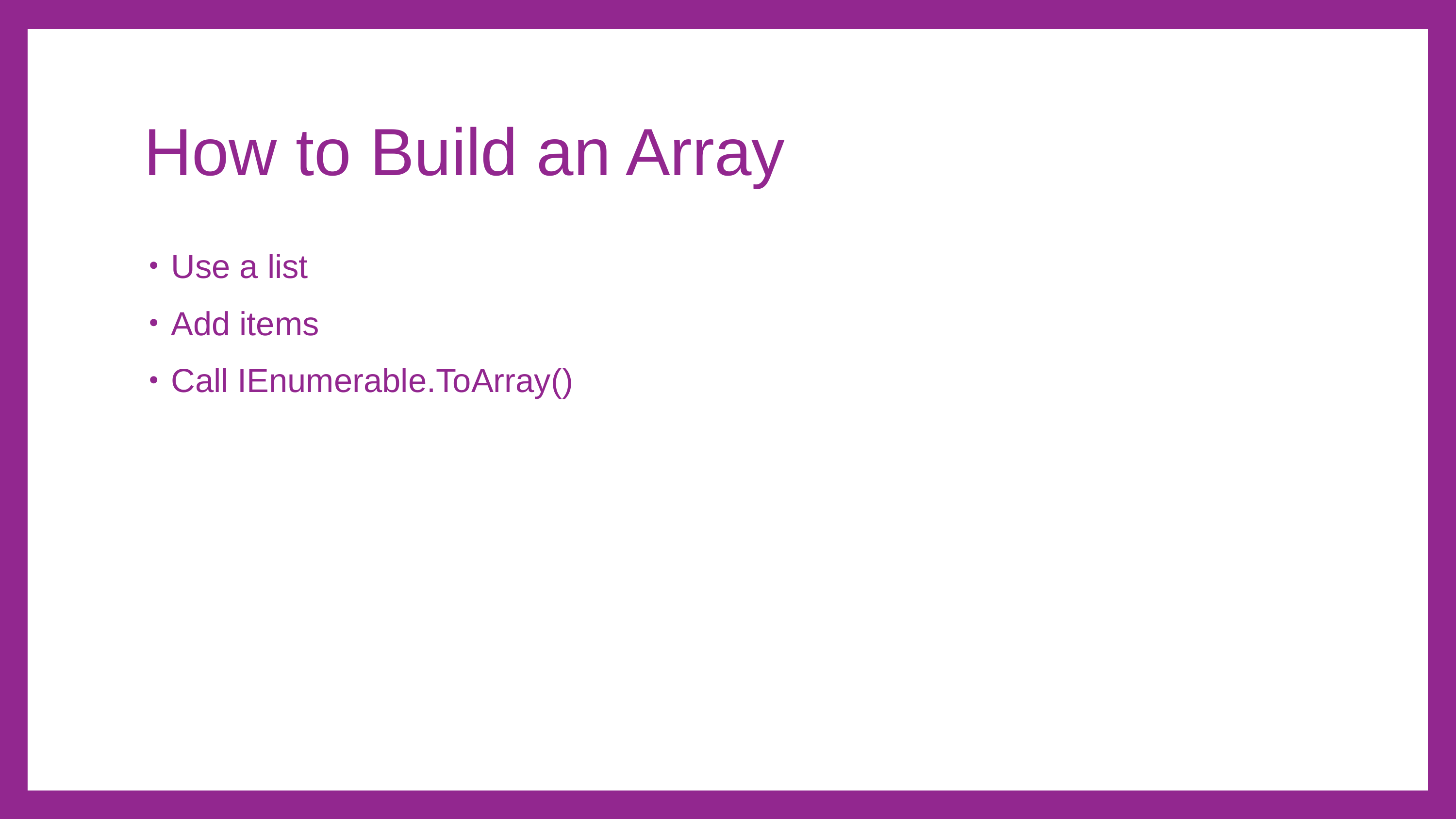

# How to Build an Array
Use a list
Add items
Call IEnumerable.ToArray()